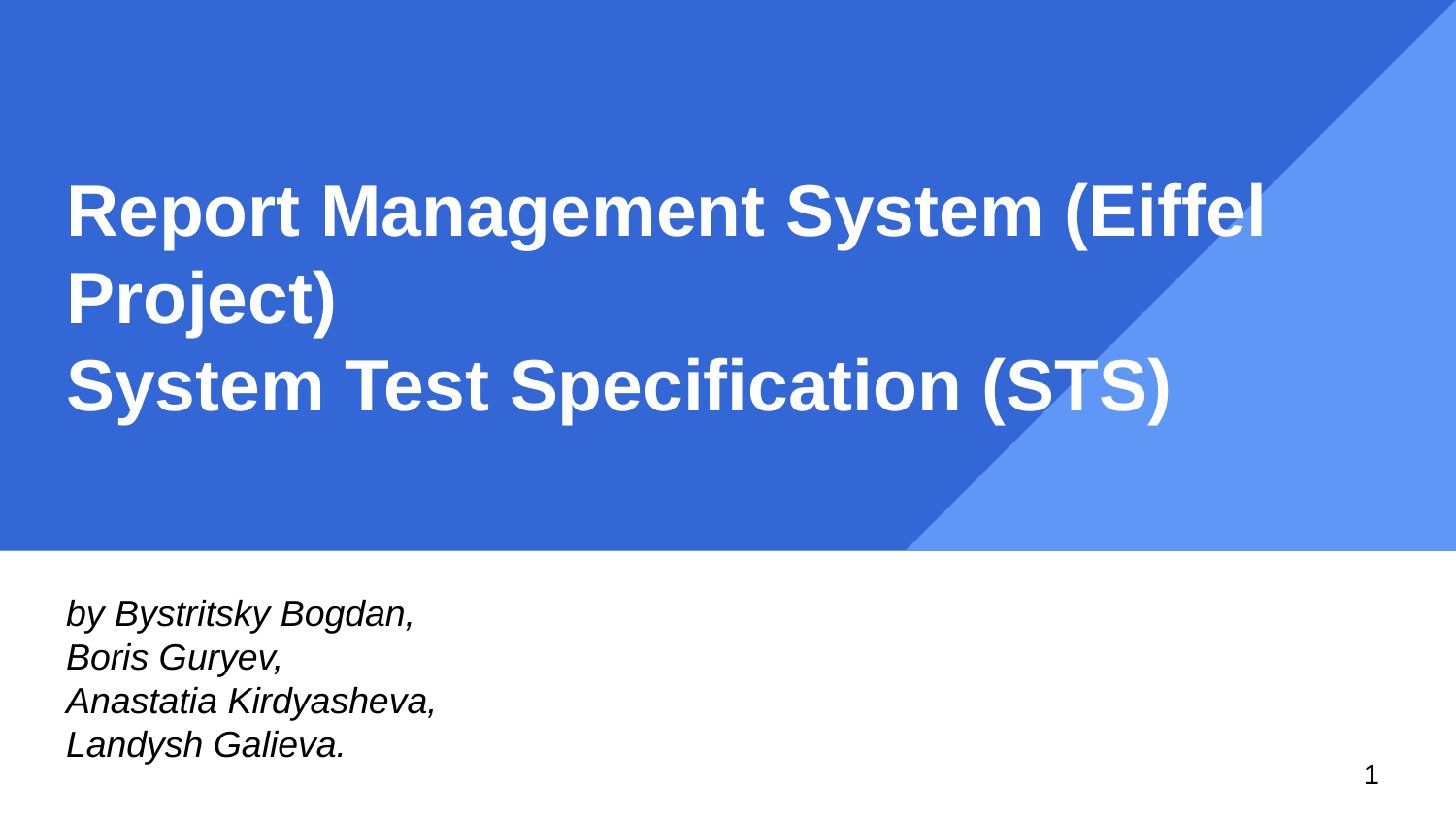

# Report Management System (Eiffel Project)
System Test Specification (STS)

by Bystritsky Bogdan,
Boris Guryev,
Anastatia Kirdyasheva,
Landysh Galieva.
1